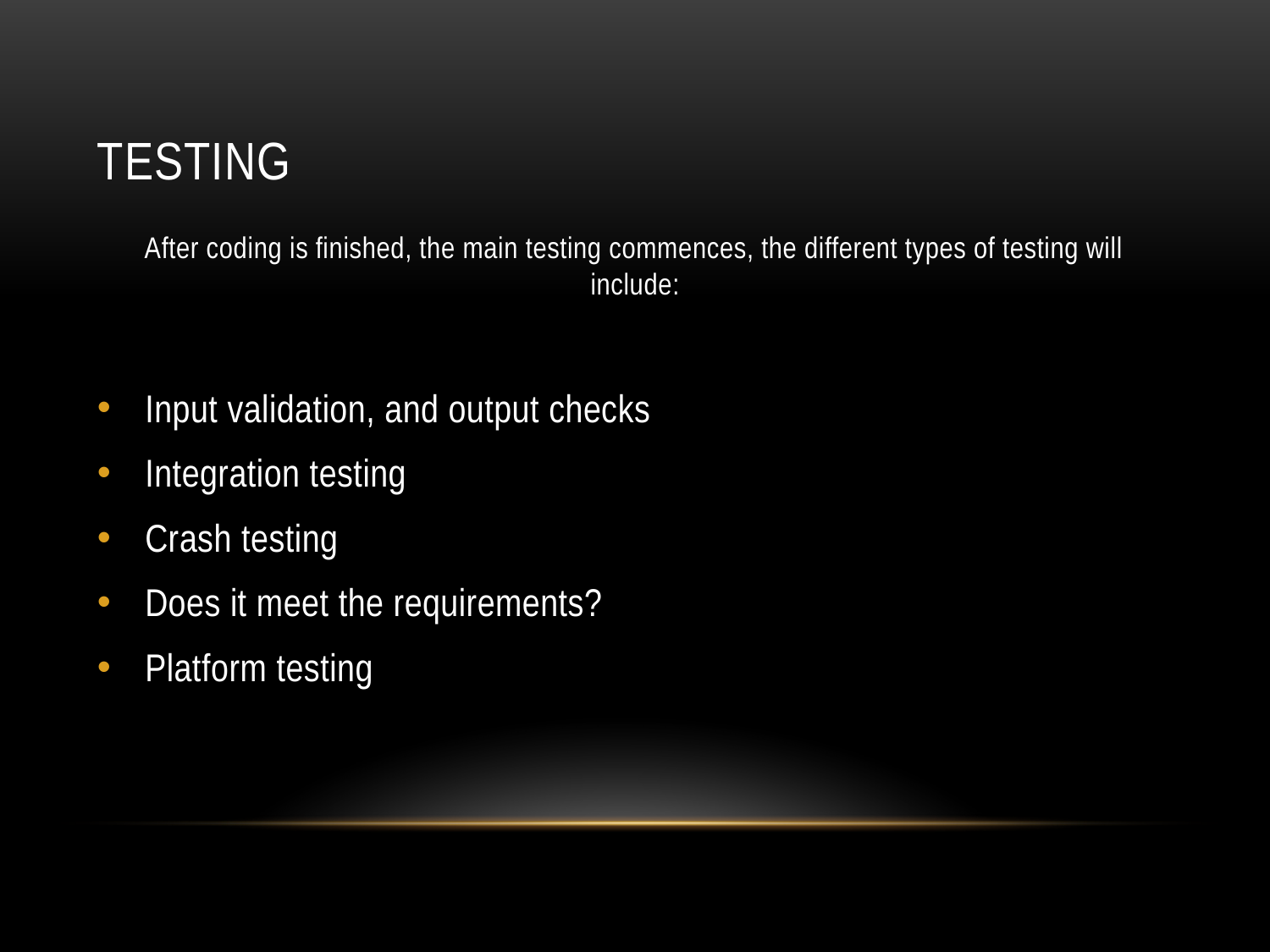

# Testing
After coding is finished, the main testing commences, the different types of testing will include:

Input validation, and output checks
Integration testing
Crash testing
Does it meet the requirements?
Platform testing